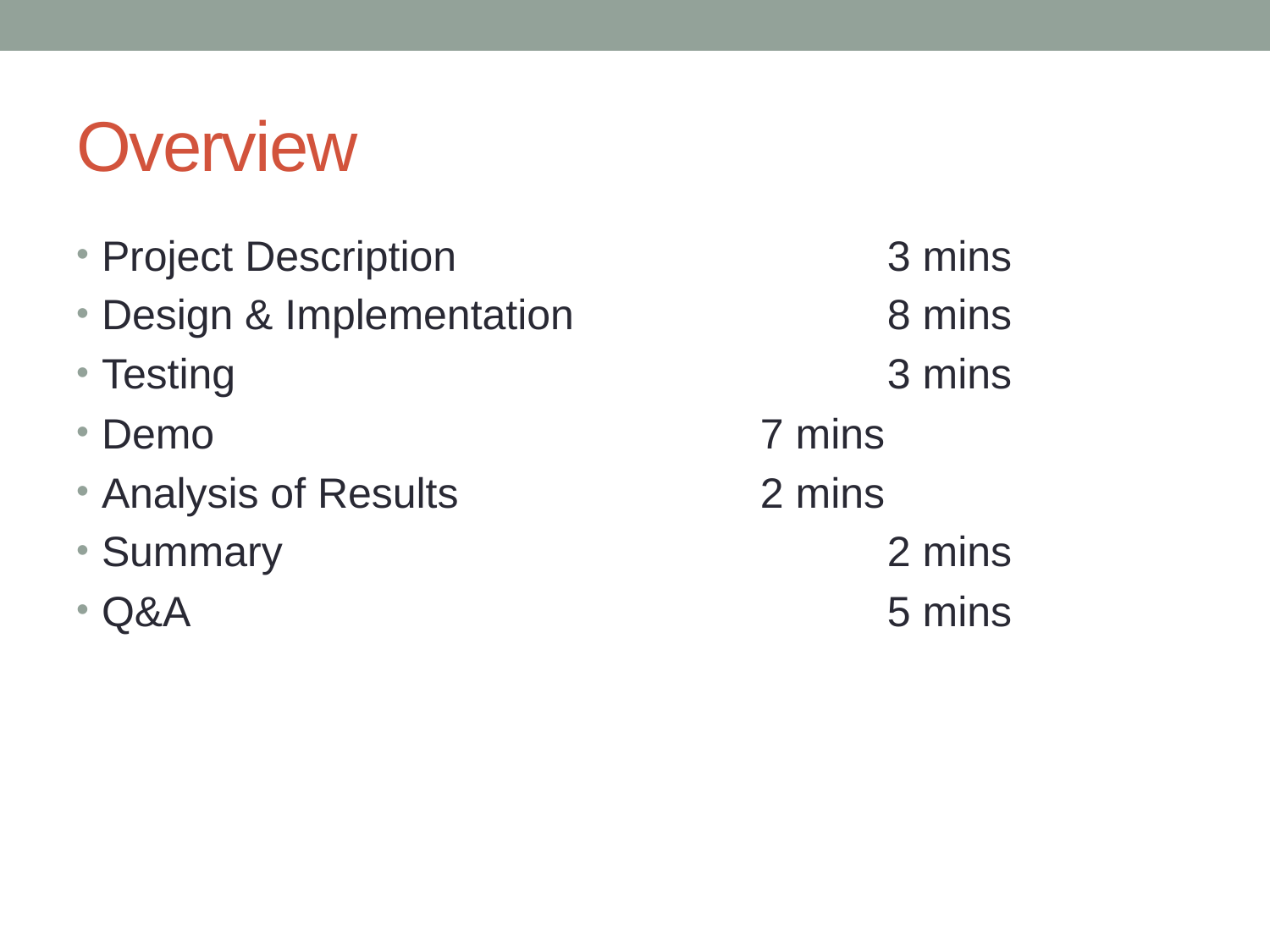

# Overview
Project Description				  3 mins
Design & Implementation			  8 mins
Testing					  3 mins
Demo					  7 mins
Analysis of Results			  2 mins
Summary					  2 mins
Q&A						  5 mins